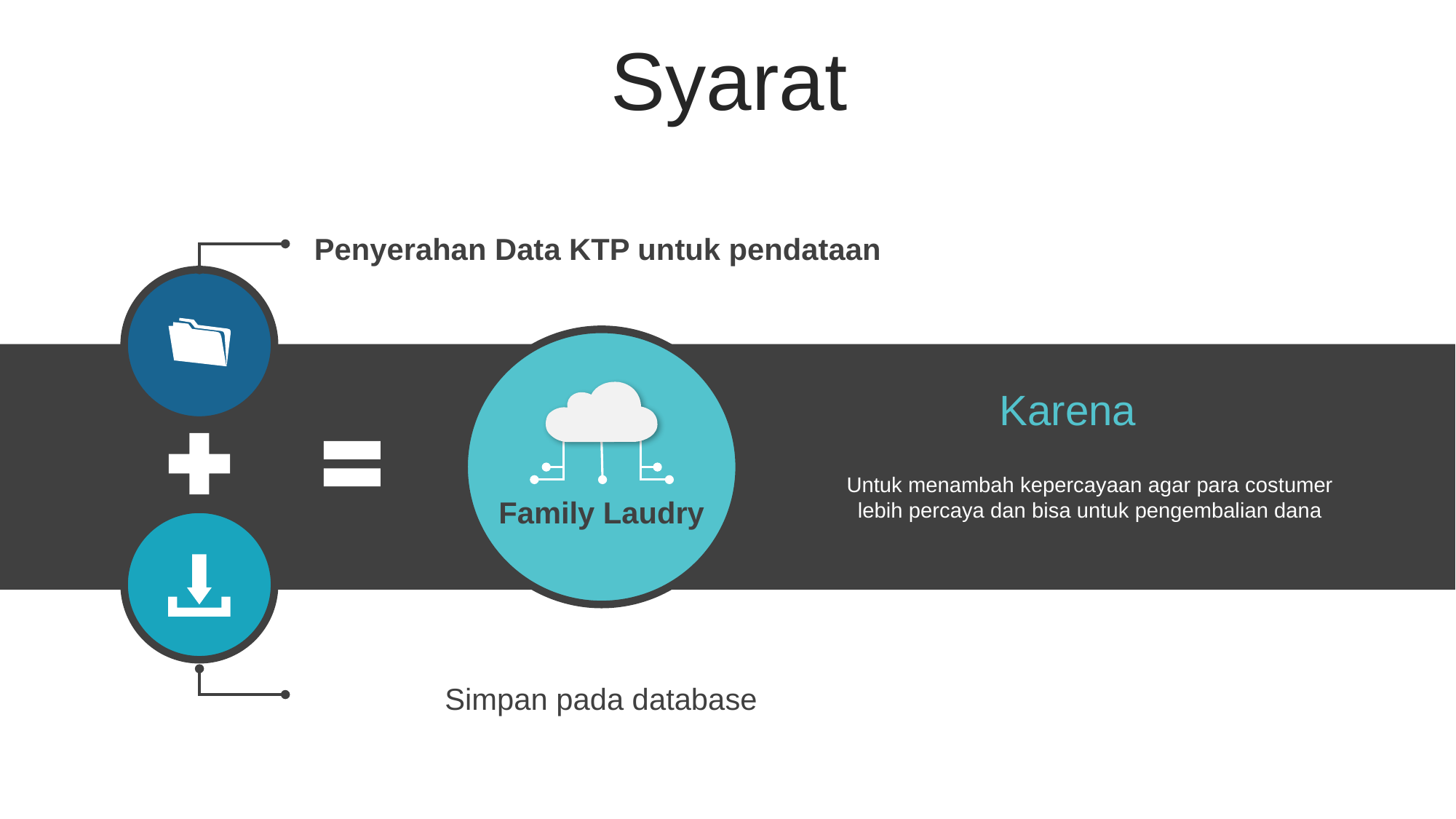

Syarat
Penyerahan Data KTP untuk pendataan

Karena

Untuk menambah kepercayaan agar para costumer lebih percaya dan bisa untuk pengembalian dana
Family Laudry

Simpan pada database